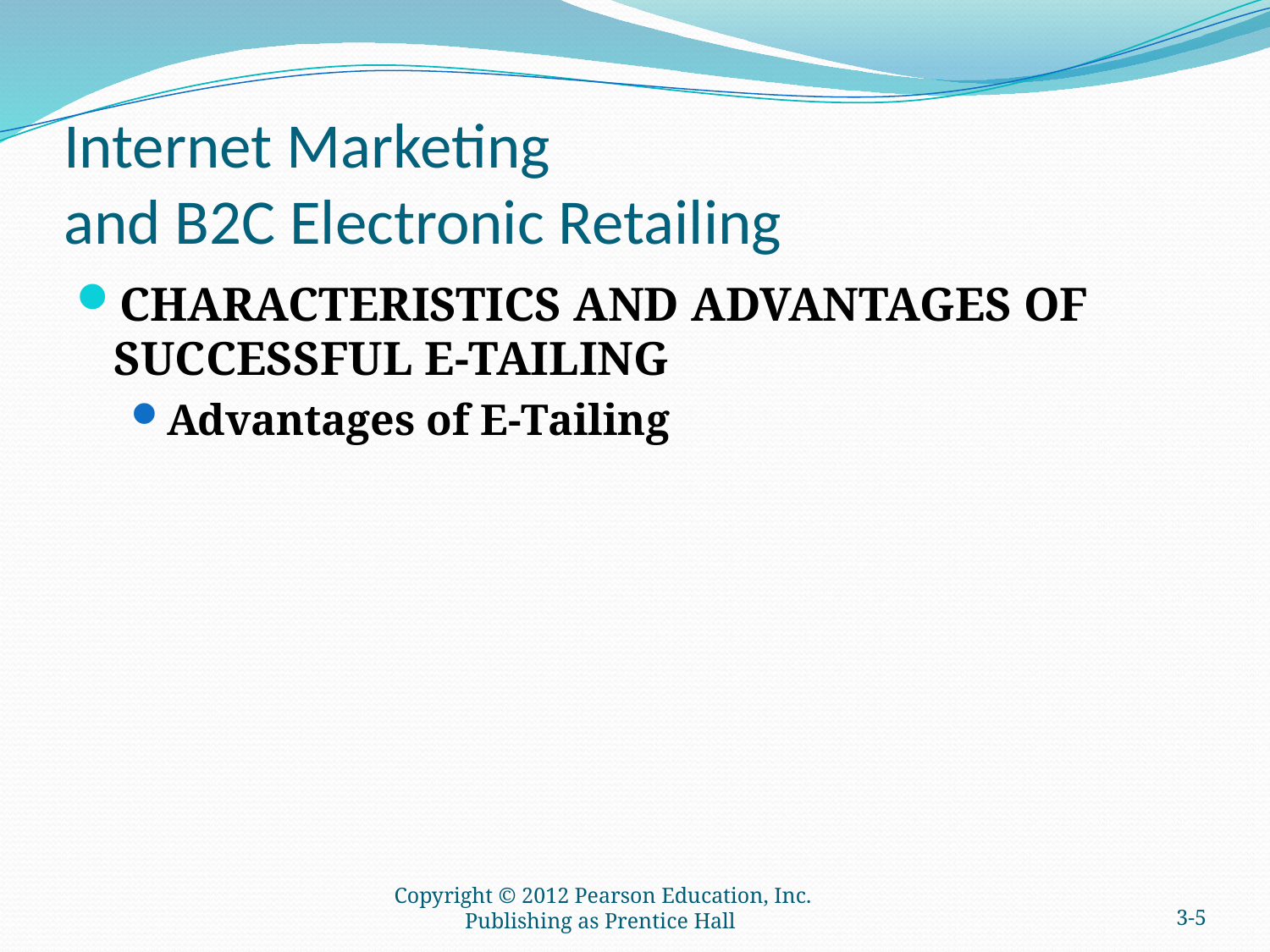

# Internet Marketing and B2C Electronic Retailing
CHARACTERISTICS AND ADVANTAGES OF SUCCESSFUL E-TAILING
Advantages of E-Tailing
Copyright © 2012 Pearson Education, Inc. Publishing as Prentice Hall
3-5